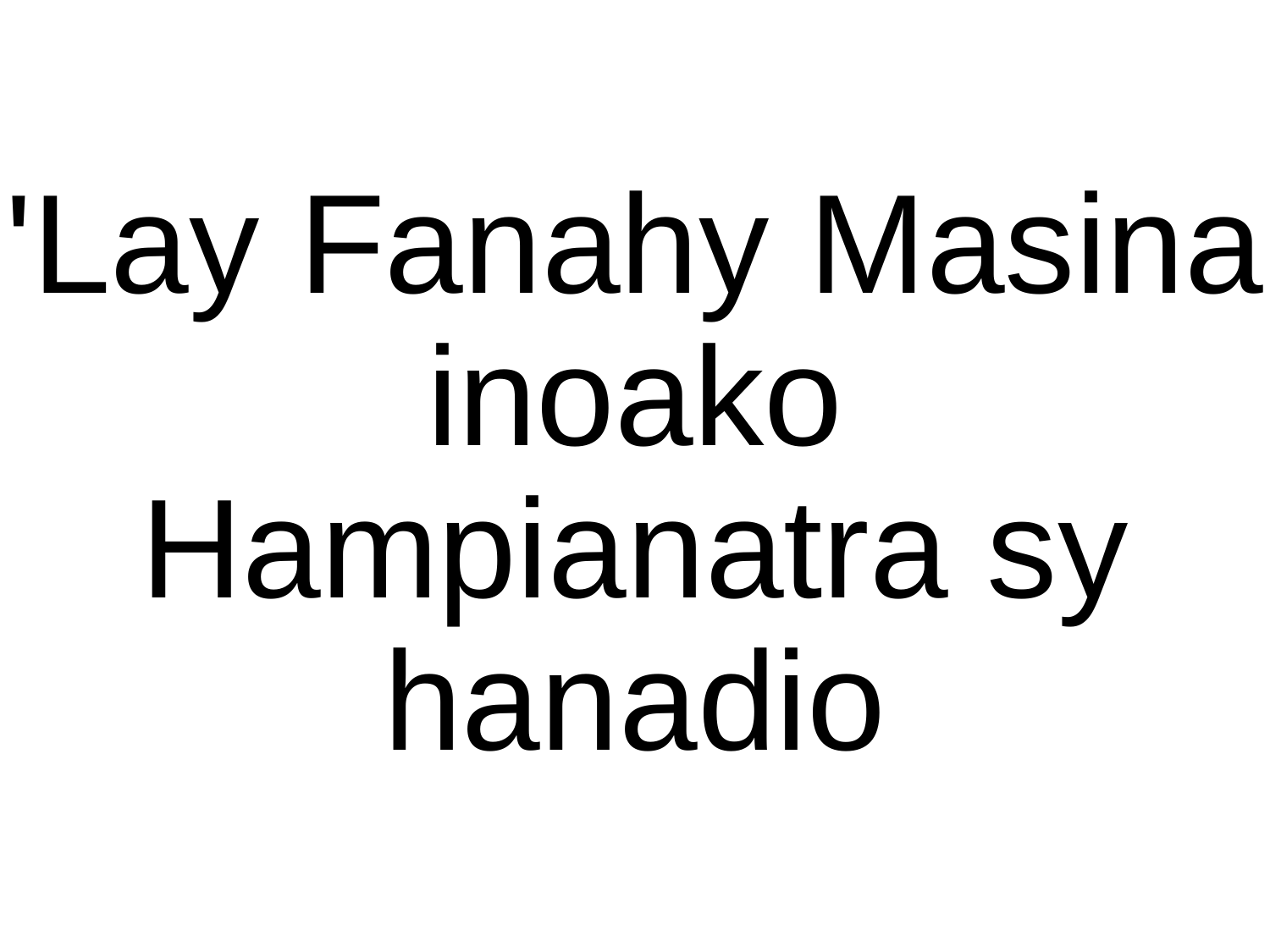

'Lay Fanahy Masina inoako
Hampianatra sy hanadio